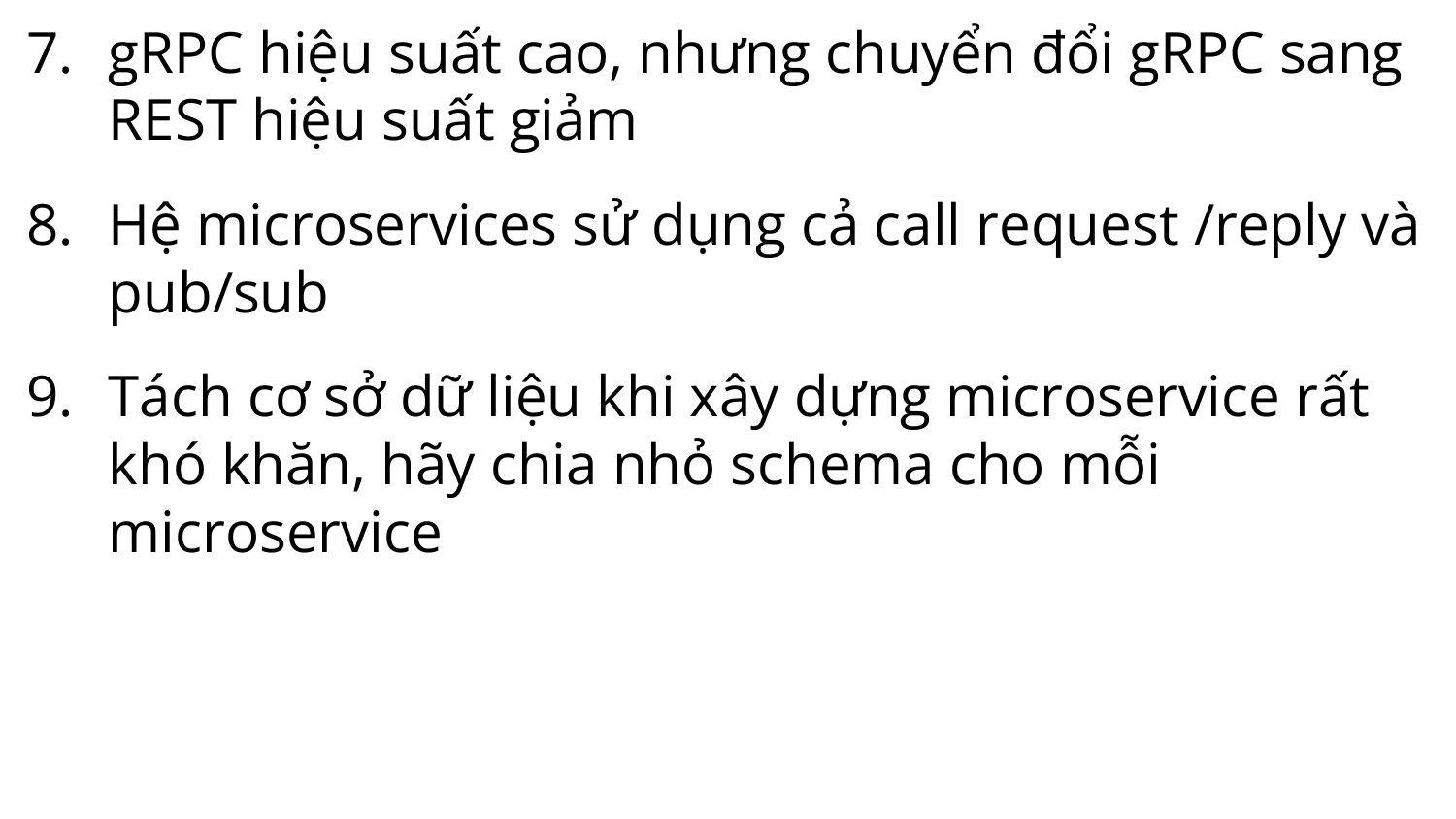

gRPC hiệu suất cao, nhưng chuyển đổi gRPC sang REST hiệu suất giảm
Hệ microservices sử dụng cả call request /reply và pub/sub
Tách cơ sở dữ liệu khi xây dựng microservice rất khó khăn, hãy chia nhỏ schema cho mỗi microservice